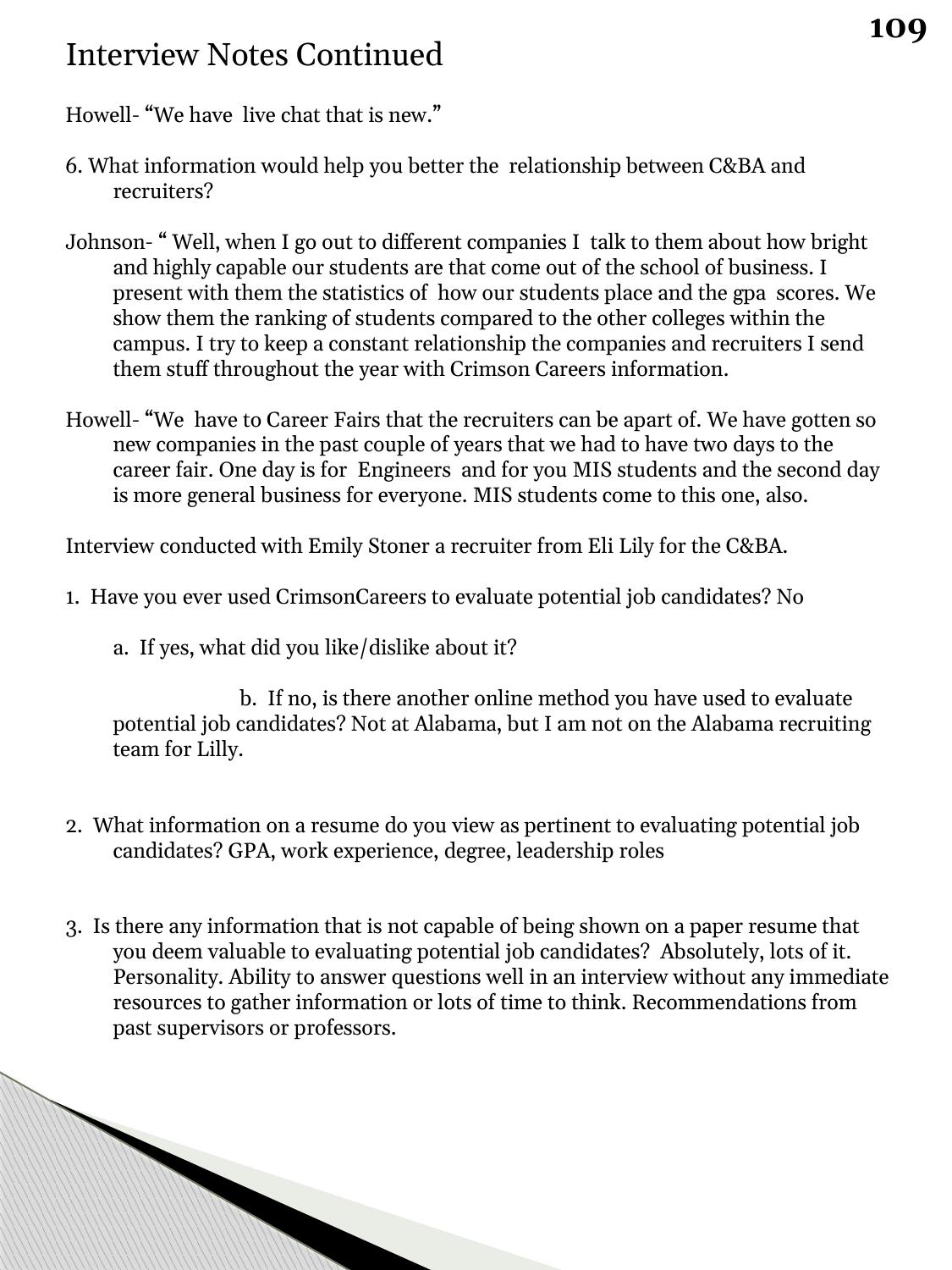

109
Interview Notes Continued
Howell- “We have  live chat that is new.”

6. What information would help you better the  relationship between C&BA and recruiters?

Johnson- “ Well, when I go out to different companies I  talk to them about how bright and highly capable our students are that come out of the school of business. I present with them the statistics of  how our students place and the gpa  scores. We show them the ranking of students compared to the other colleges within the campus. I try to keep a constant relationship the companies and recruiters I send them stuff throughout the year with Crimson Careers information.

Howell- “We  have to Career Fairs that the recruiters can be apart of. We have gotten so  new companies in the past couple of years that we had to have two days to the career fair. One day is for  Engineers  and for you MIS students and the second day is more general business for everyone. MIS students come to this one, also.

Interview conducted with Emily Stoner a recruiter from Eli Lily for the C&BA.

1.  Have you ever used CrimsonCareers to evaluate potential job candidates? No
 	a.  If yes, what did you like/dislike about it?
 	b.  If no, is there another online method you have used to evaluate potential job candidates? Not at Alabama, but I am not on the Alabama recruiting team for Lilly.

2.  What information on a resume do you view as pertinent to evaluating potential job candidates? GPA, work experience, degree, leadership roles

3.  Is there any information that is not capable of being shown on a paper resume that you deem valuable to evaluating potential job candidates?  Absolutely, lots of it. Personality. Ability to answer questions well in an interview without any immediate resources to gather information or lots of time to think. Recommendations from past supervisors or professors.